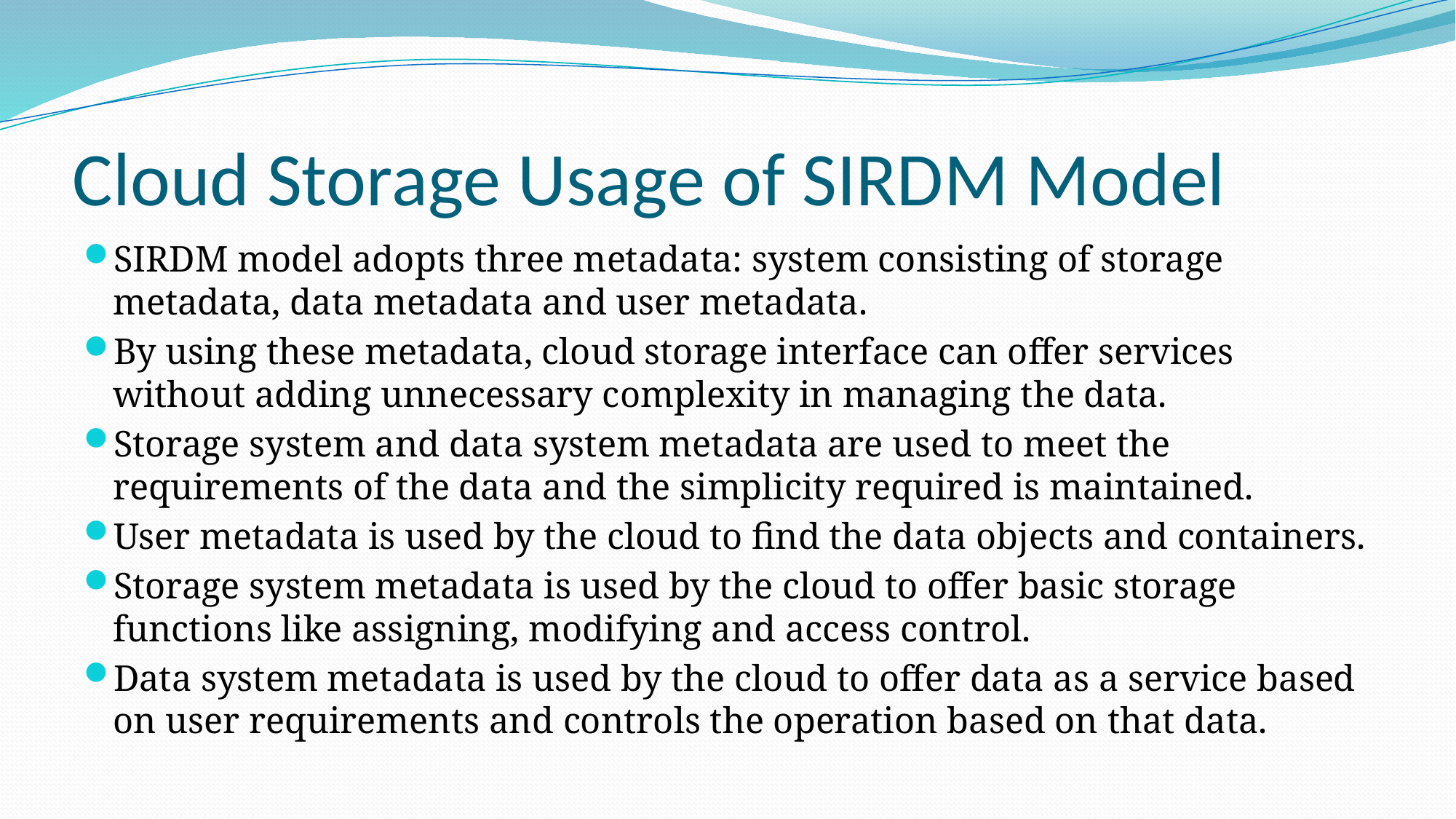

# Cloud Storage Usage of SIRDM Model
SIRDM model adopts three metadata: system consisting of storage metadata, data metadata and user metadata.
By using these metadata, cloud storage interface can offer services without adding unnecessary complexity in managing the data.
Storage system and data system metadata are used to meet the requirements of the data and the simplicity required is maintained.
User metadata is used by the cloud to find the data objects and containers.
Storage system metadata is used by the cloud to offer basic storage functions like assigning, modifying and access control.
Data system metadata is used by the cloud to offer data as a service based on user requirements and controls the operation based on that data.